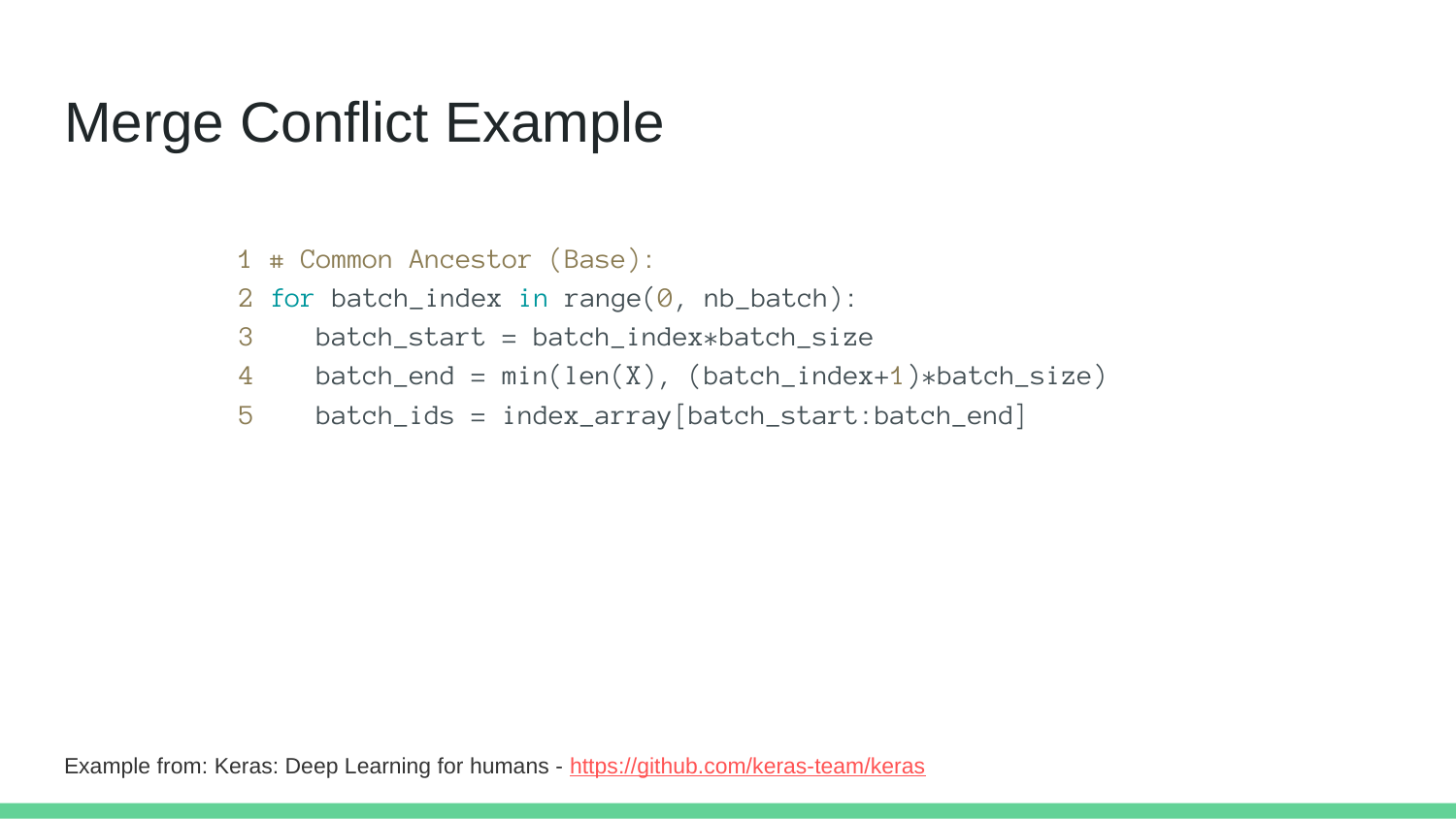

# Merge Conflict Example
1 # Common Ancestor (Base):
2 for batch_index in range(0, nb_batch):
3    batch_start = batch_index*batch_size
4    batch_end = min(len(X), (batch_index+1)*batch_size)
5    batch_ids = index_array[batch_start:batch_end]
Example from: Keras: Deep Learning for humans - https://github.com/keras-team/keras